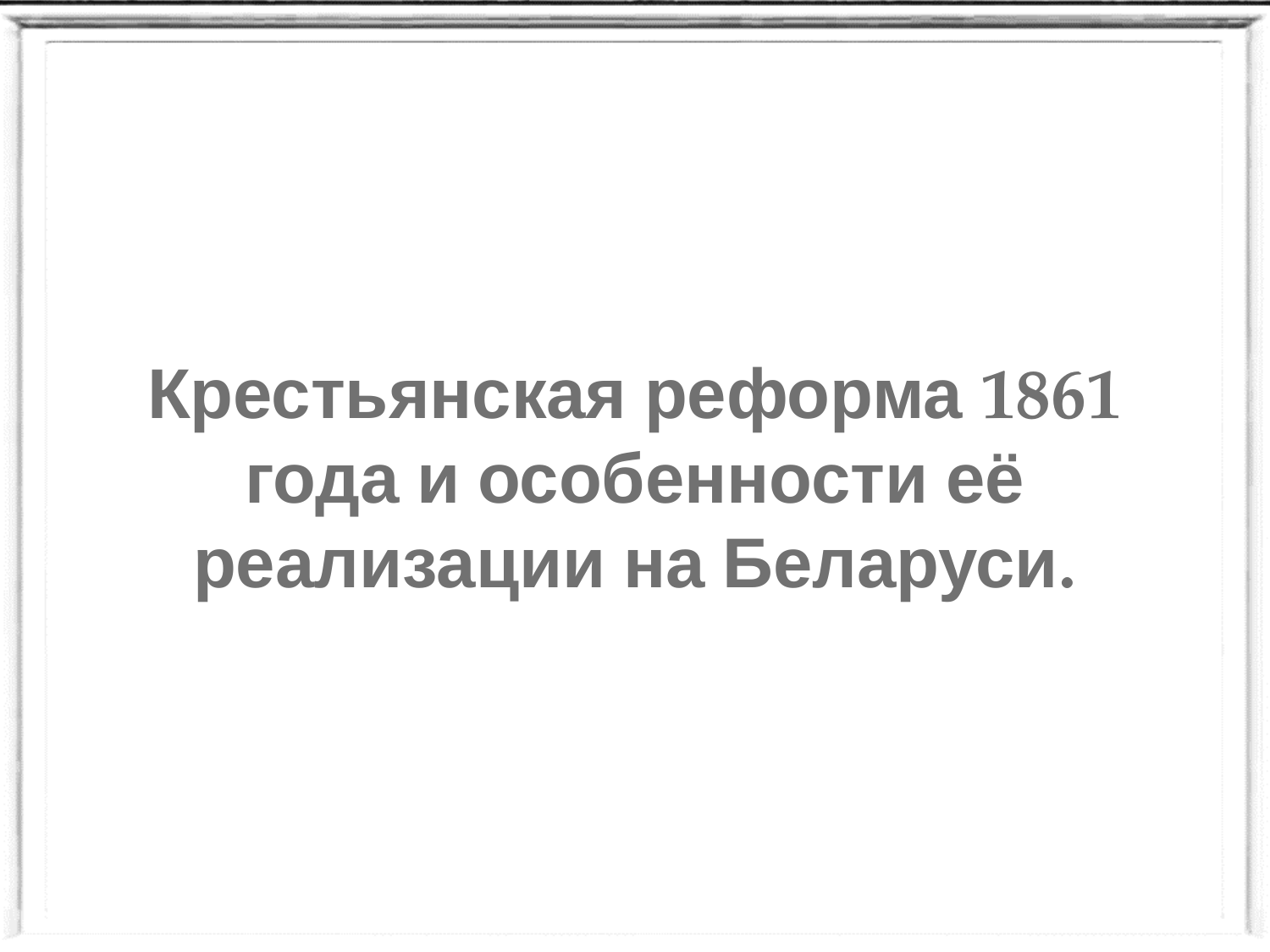

Крестьянская реформа 1861 года и особенности её реализации на Беларуси.